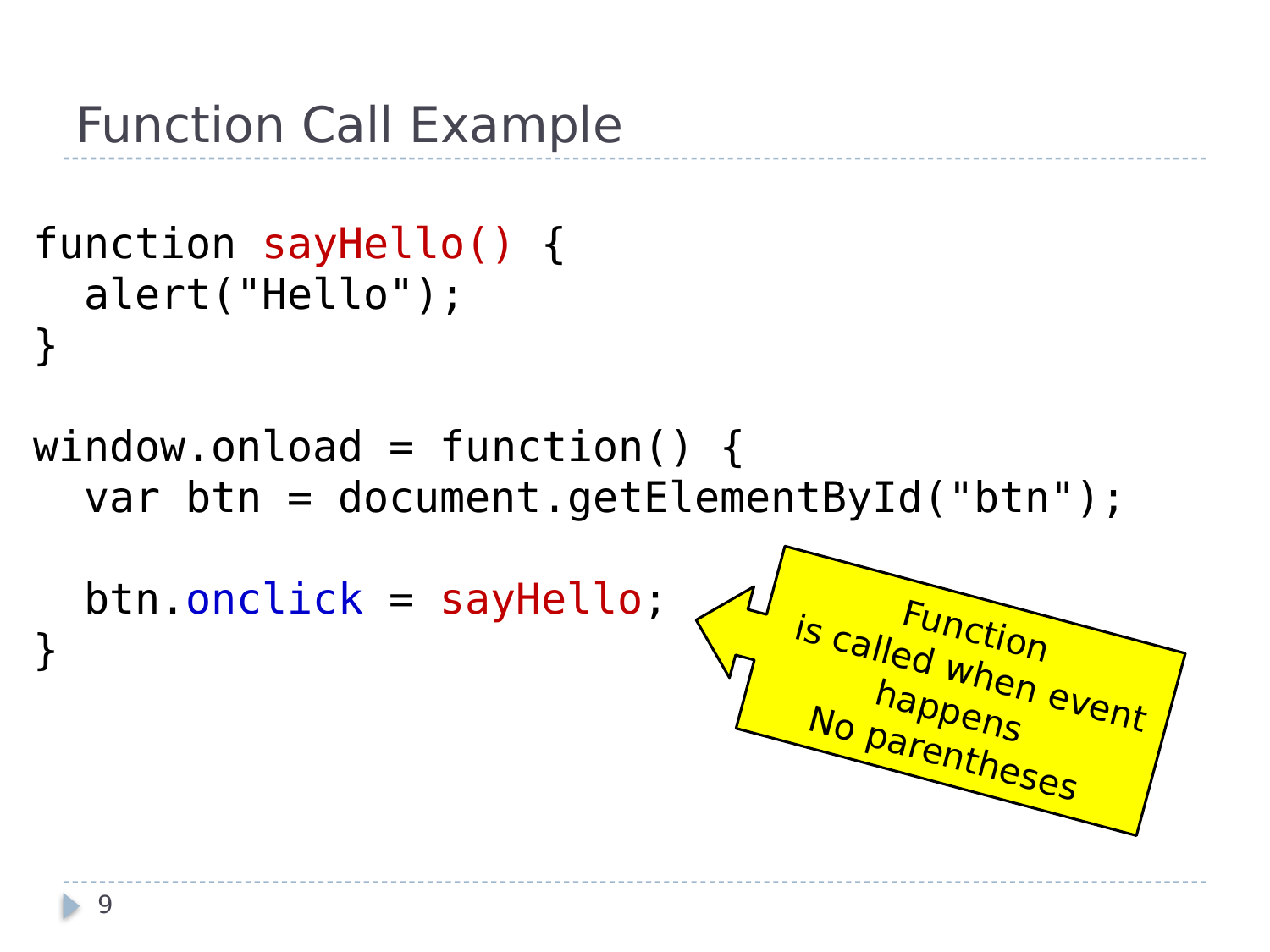

# Function Call Example

function sayHello() {
  alert("Hello");
}

window.onload = function() {
  var btn = document.getElementById("btn");

  btn.onclick = sayHello;
}

Function
 is called when event happens
No parentheses
9